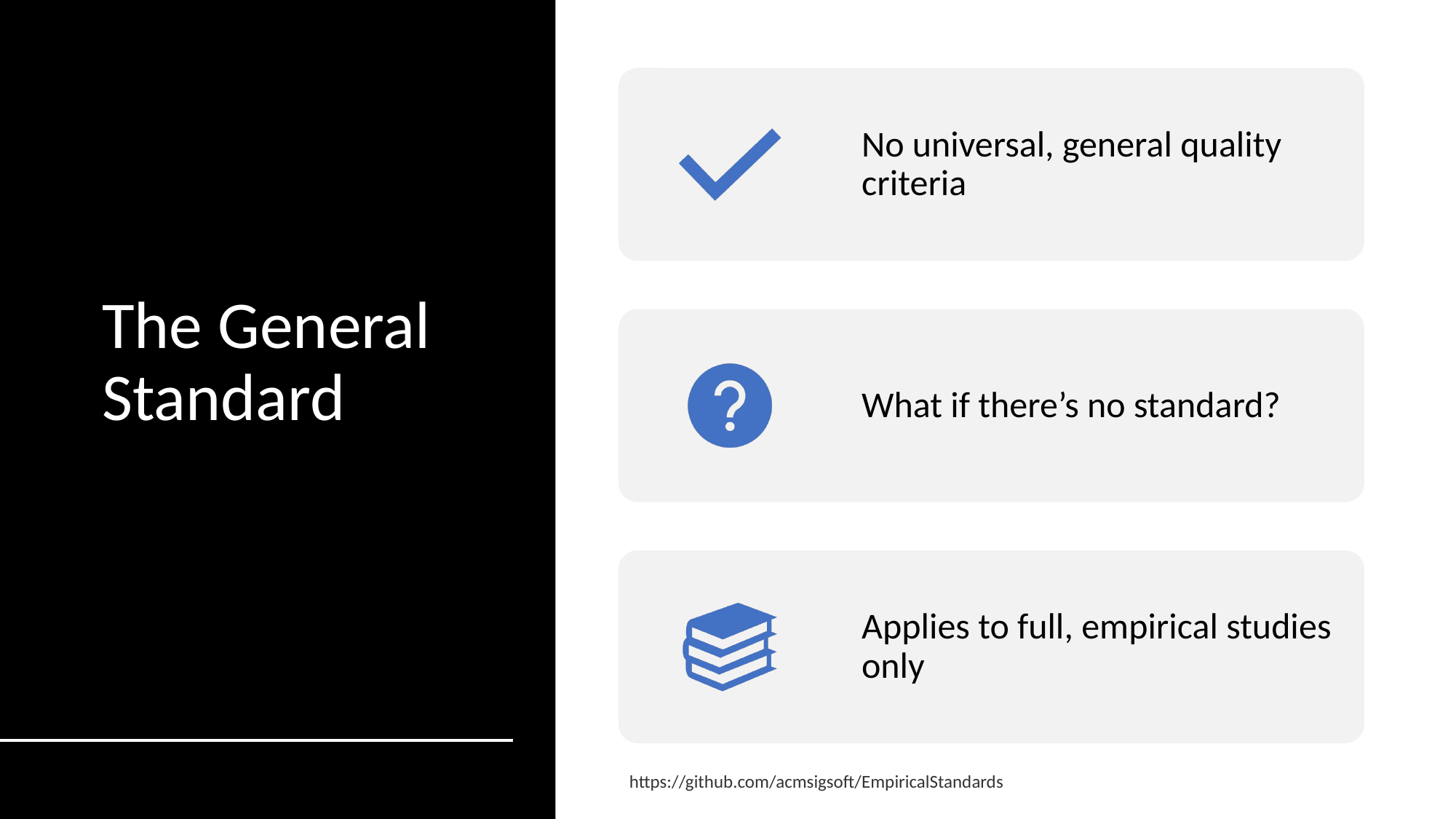

# The General Standard
No universal, general quality criteria
What if there’s no standard?
Applies to full, empirical studies only
https://github.com/acmsigsoft/EmpiricalStandards